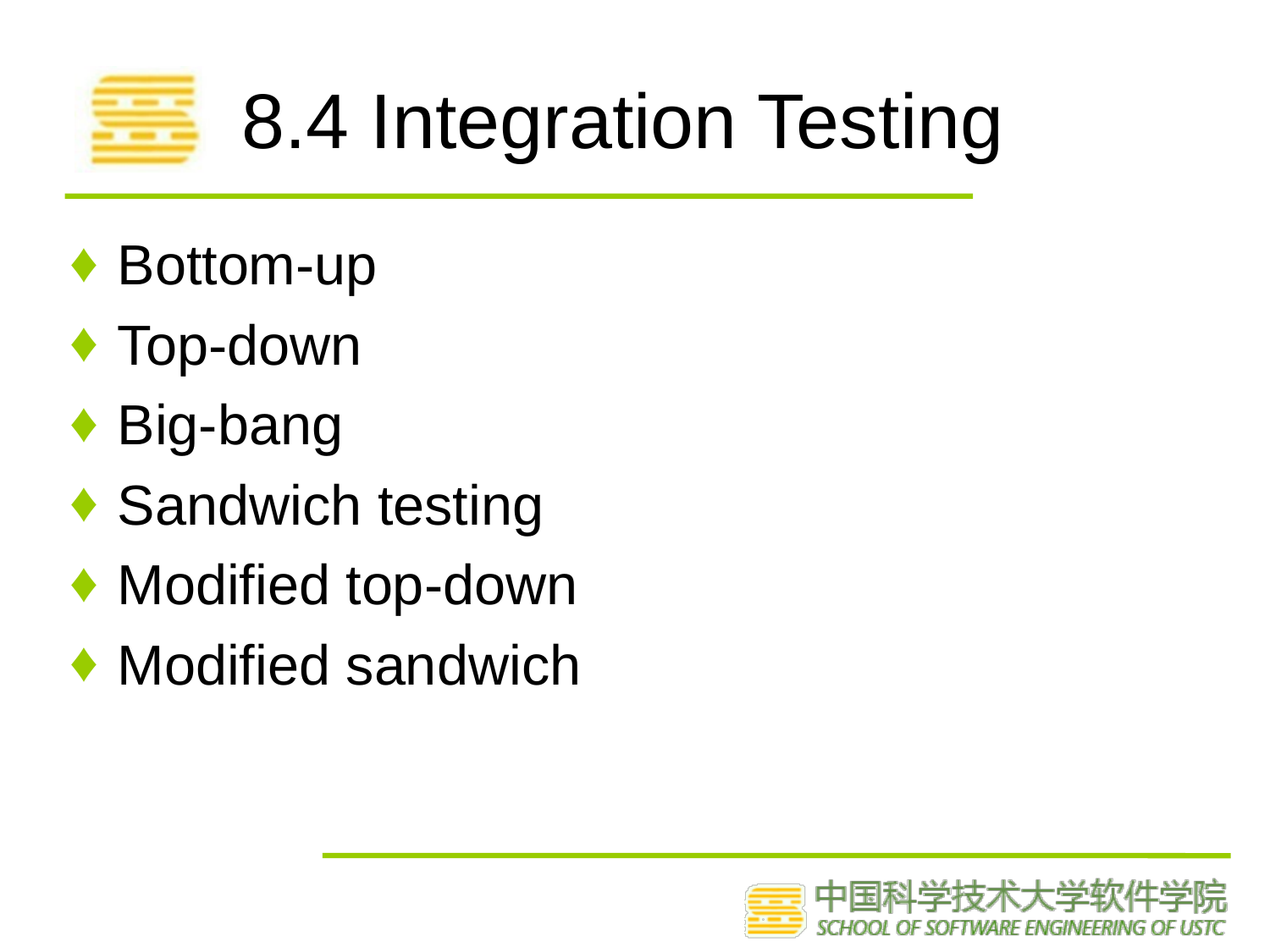

# 8.4 Integration Testing
Bottom-up
Top-down
Big-bang
Sandwich testing
Modified top-down
Modified sandwich